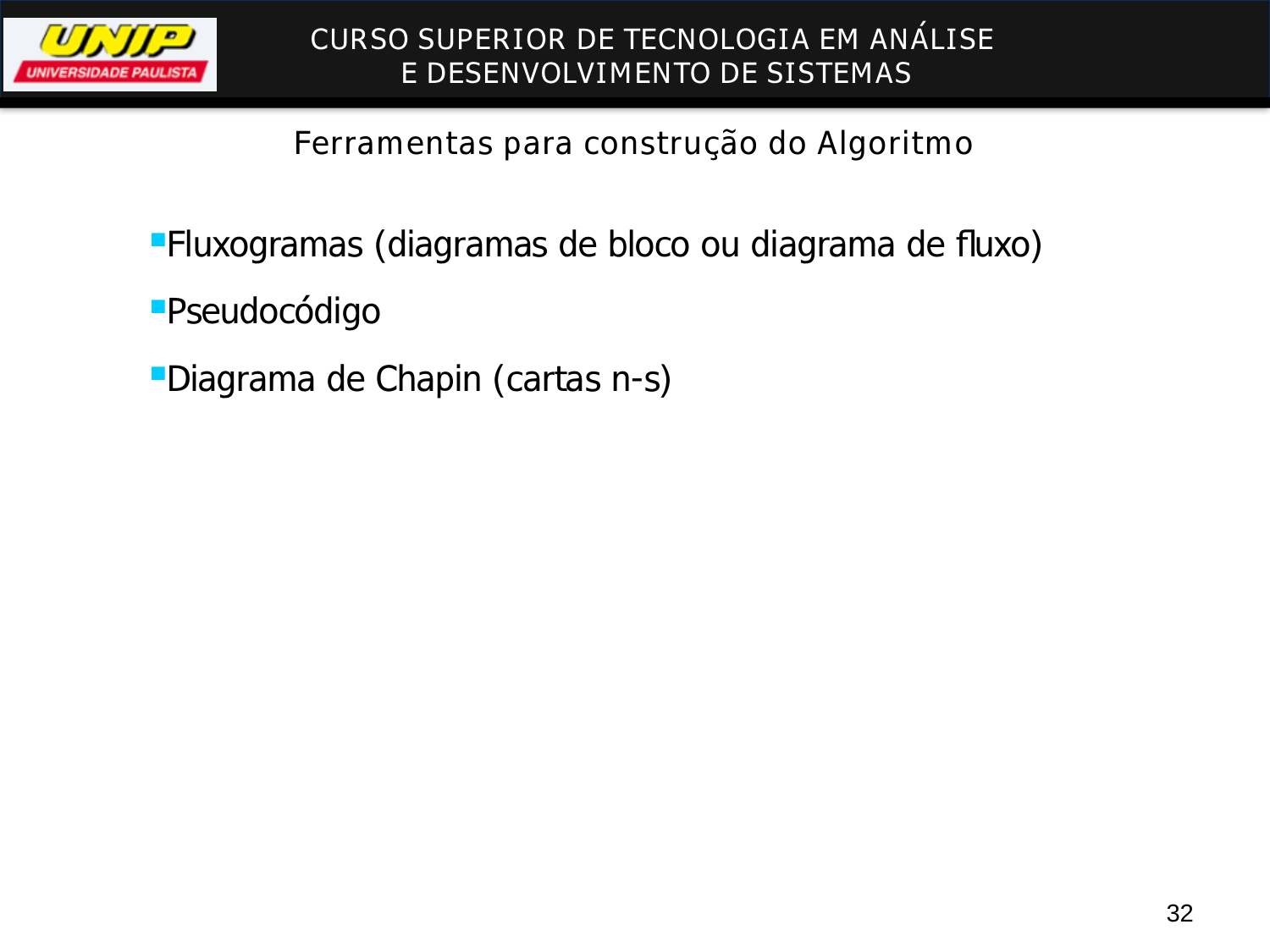

Ferramentas para construção do Algoritmo

Fluxogramas (diagramas de bloco ou diagrama de fluxo)
Pseudocódigo
Diagrama de Chapin (cartas n-s)
32